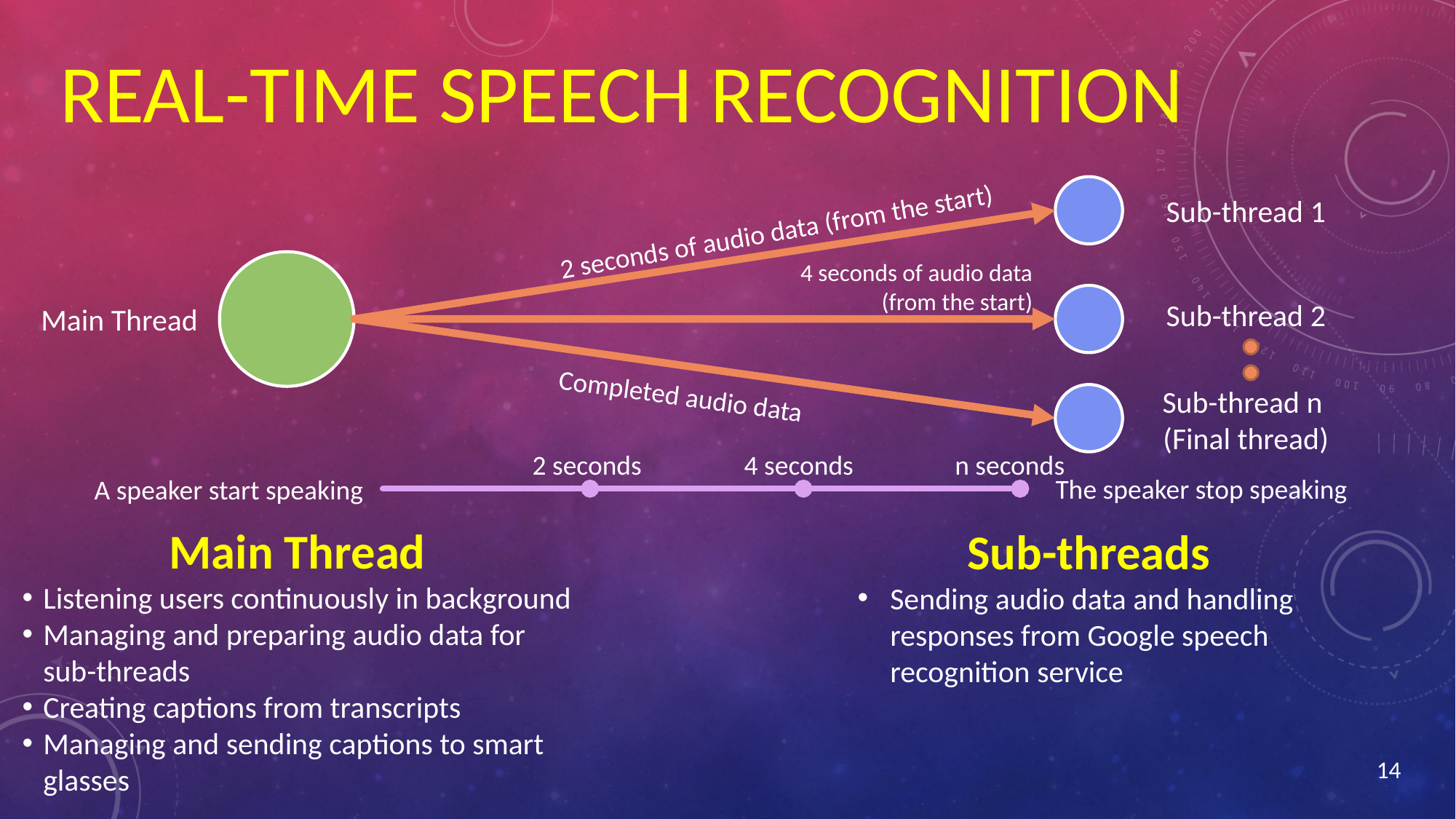

# Real-time speech recognition

Sub-thread 1
2 seconds of audio data (from the start)

4 seconds of audio data (from the start)

Sub-thread 2
Main Thread

Completed audio data
Sub-thread n
(Final thread)

2 seconds
4 seconds
n seconds
The speaker stop speaking
A speaker start speaking
Main Thread
Listening users continuously in background
Managing and preparing audio data for sub-threads
Creating captions from transcripts
Managing and sending captions to smart glasses
Sub-threads
Sending audio data and handling responses from Google speech recognition service
14